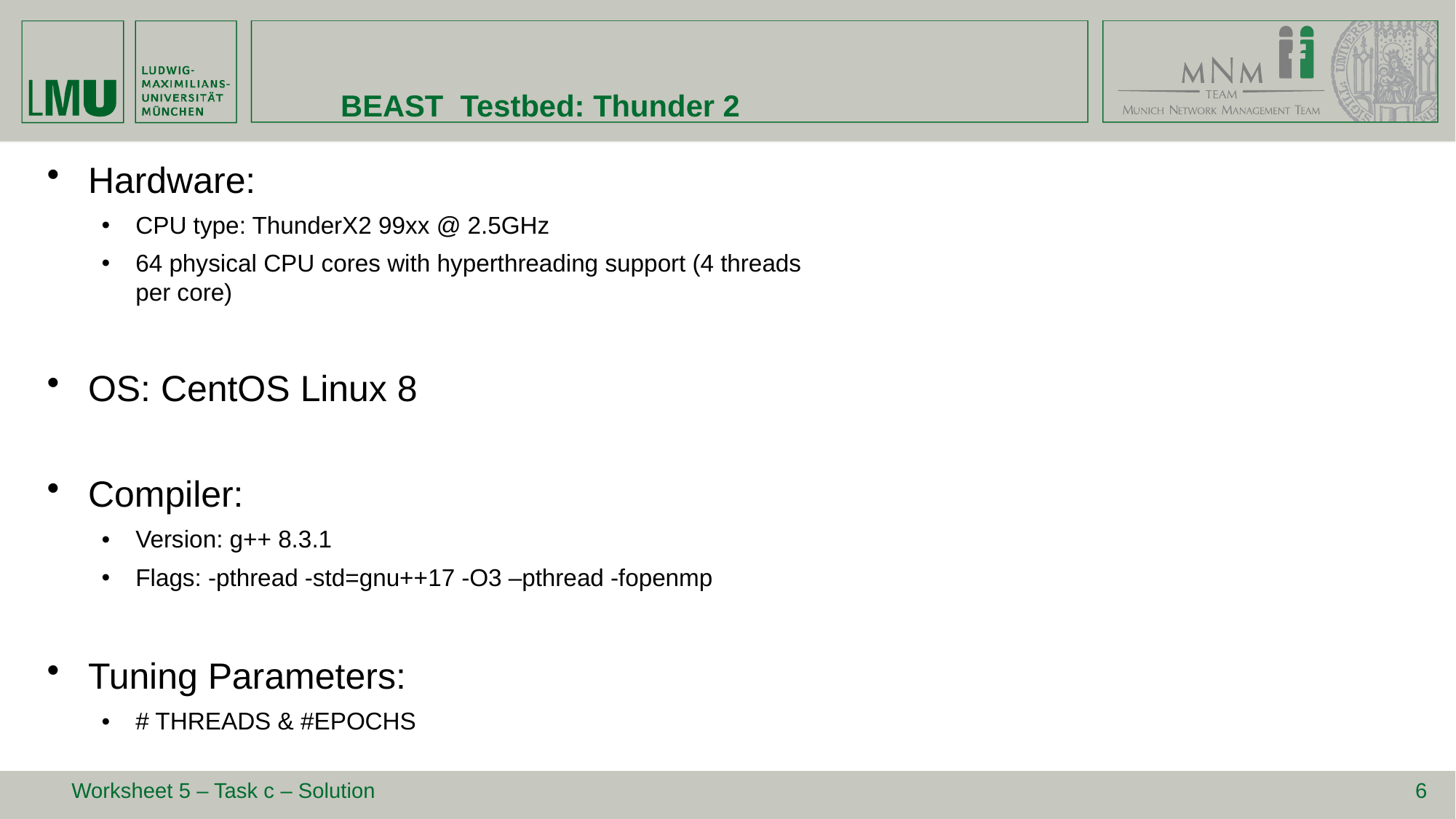

# BEAST  Testbed: Thunder 2
Hardware:
CPU type: ThunderX2 99xx @ 2.5GHz
64 physical CPU cores with hyperthreading support (4 threads per core)

OS: CentOS Linux 8

Compiler:
Version: g++ 8.3.1
Flags: -pthread -std=gnu++17 -O3 –pthread -fopenmp

Tuning Parameters:
# THREADS & #EPOCHS
Worksheet 5 – Task c – Solution
6